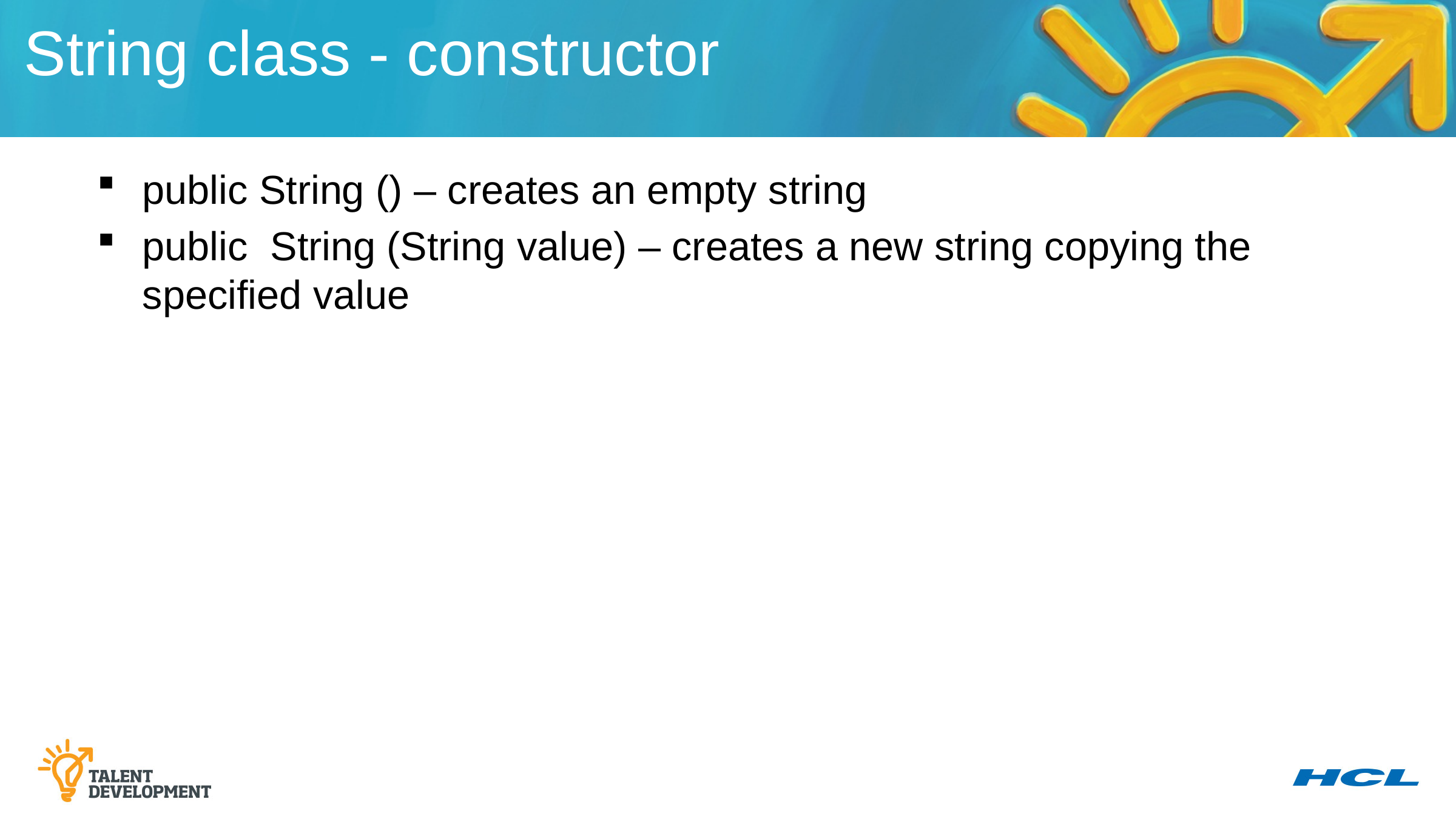

String class - constructor
public String () – creates an empty string
public  String (String value) – creates a new string copying the specified value